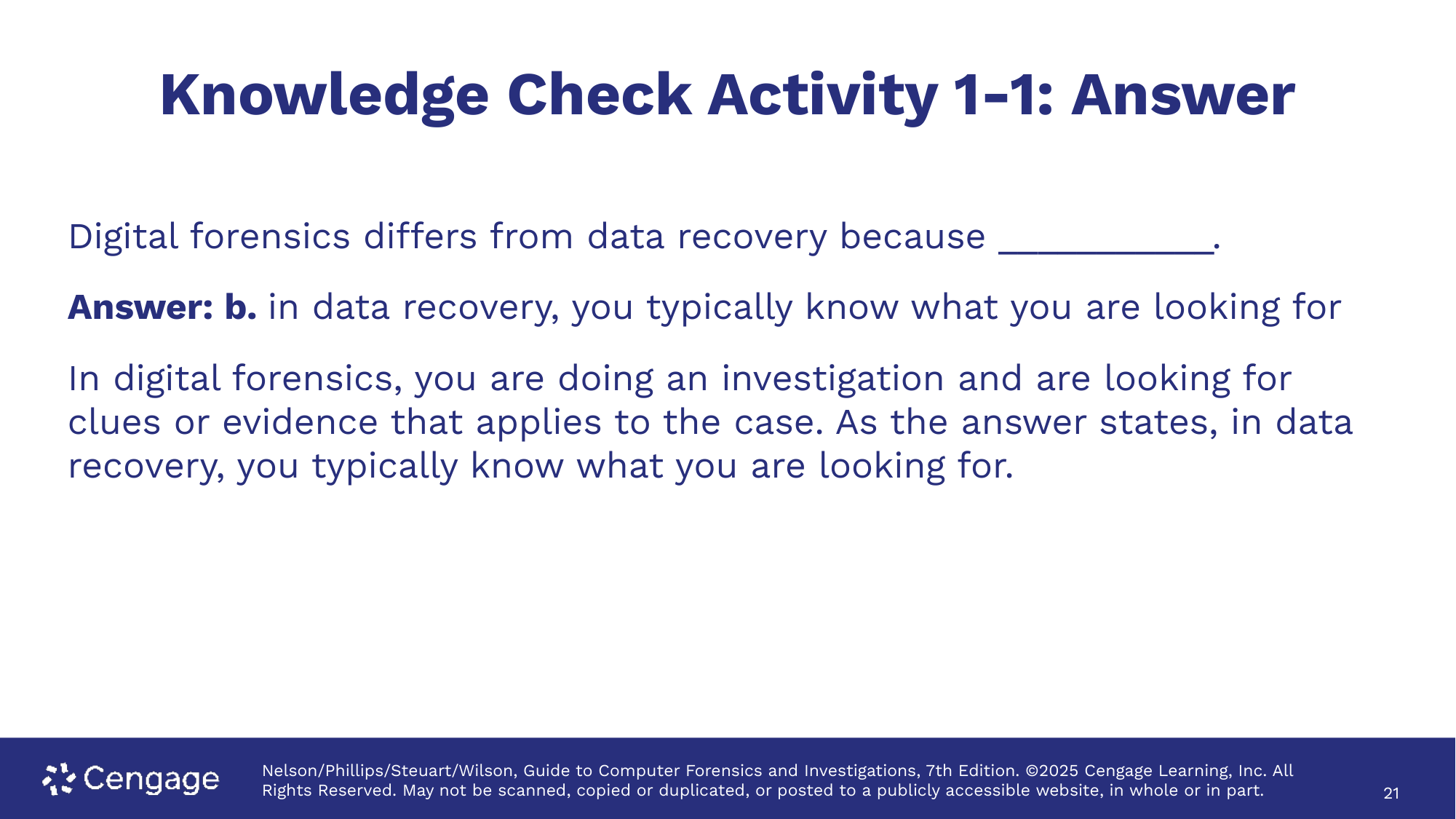

# Knowledge Check Activity 1-1: Answer
Digital forensics differs from data recovery because ___________.
Answer: b. in data recovery, you typically know what you are looking for
In digital forensics, you are doing an investigation and are looking for clues or evidence that applies to the case. As the answer states, in data recovery, you typically know what you are looking for.